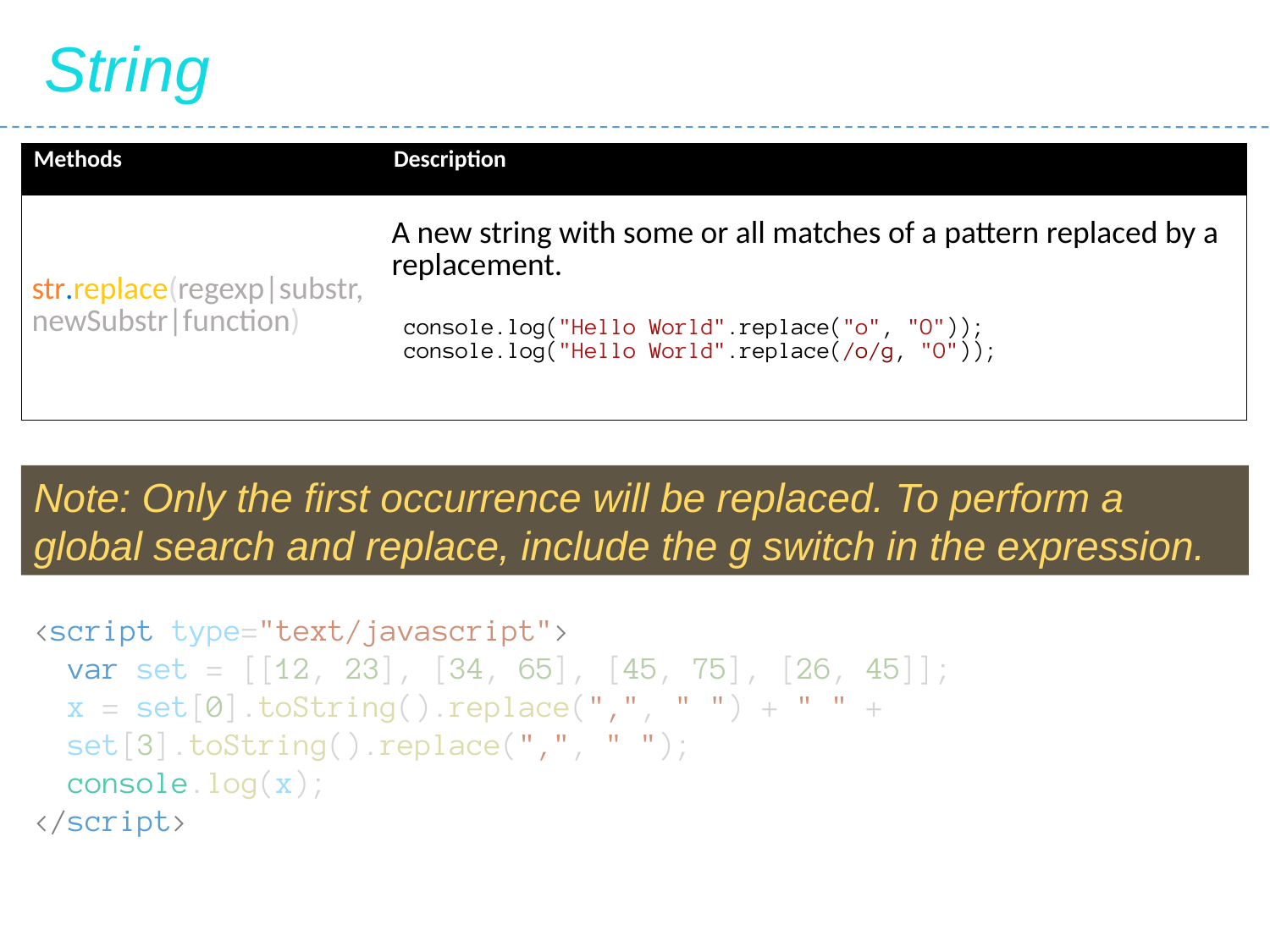

String
| Methods | Description |
| --- | --- |
| str.replace(regexp|substr, newSubstr|function) | A new string with some or all matches of a pattern replaced by a replacement. console.log("Hello World".replace("o", "O")); console.log("Hello World".replace(/o/g, "O")); |
Note: Only the first occurrence will be replaced. To perform a global search and replace, include the g switch in the expression.
<script type="text/javascript">
  var set = [[12, 23], [34, 65], [45, 75], [26, 45]];
  x = set[0].toString().replace(",", " ") + " " +
  set[3].toString().replace(",", " ");
  console.log(x);
</script>